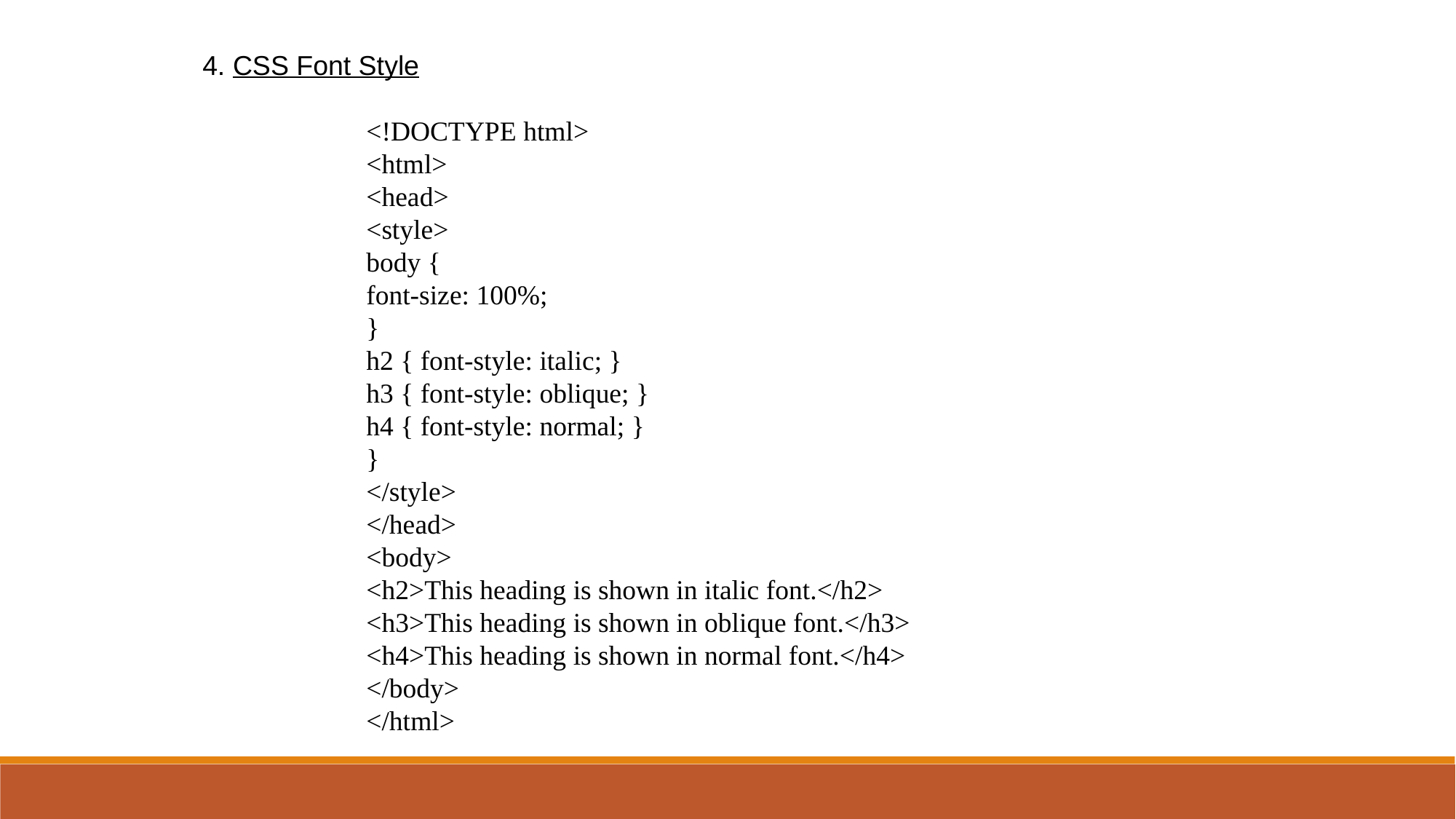

4. CSS Font Style

<!DOCTYPE html>
<html>
<head>
<style>
body {
font-size: 100%;
}
h2 { font-style: italic; }
h3 { font-style: oblique; }
h4 { font-style: normal; }
}
</style>
</head>
<body>
<h2>This heading is shown in italic font.</h2>
<h3>This heading is shown in oblique font.</h3>
<h4>This heading is shown in normal font.</h4>
</body>
</html>